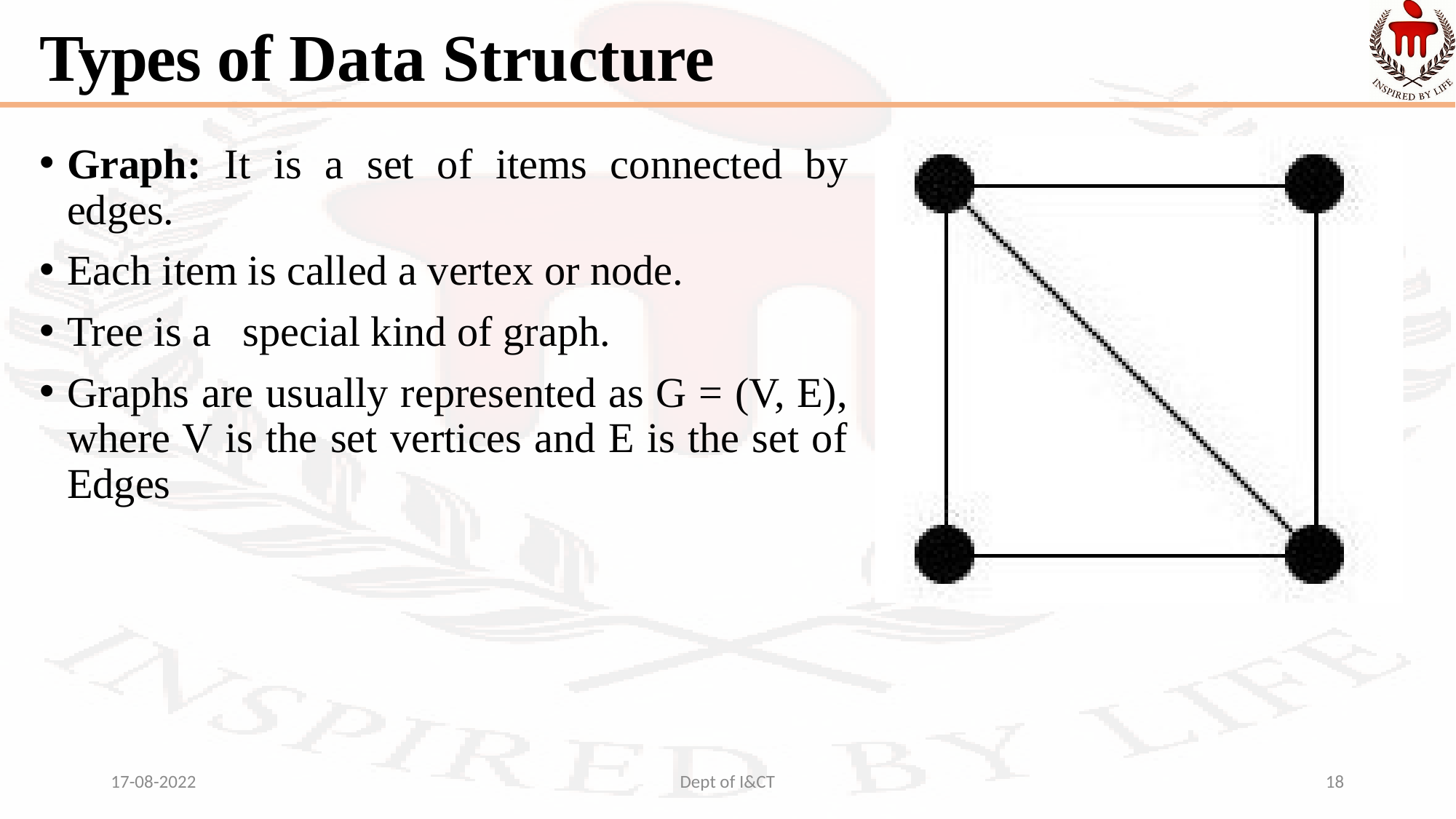

# Types of Data Structure
Graph: It is a set of items connected by edges.
Each item is called a vertex or node.
Tree is a   special kind of graph.
Graphs are usually represented as G = (V, E), where V is the set vertices and E is the set of Edges

17-08-2022
Dept of I&CT
18